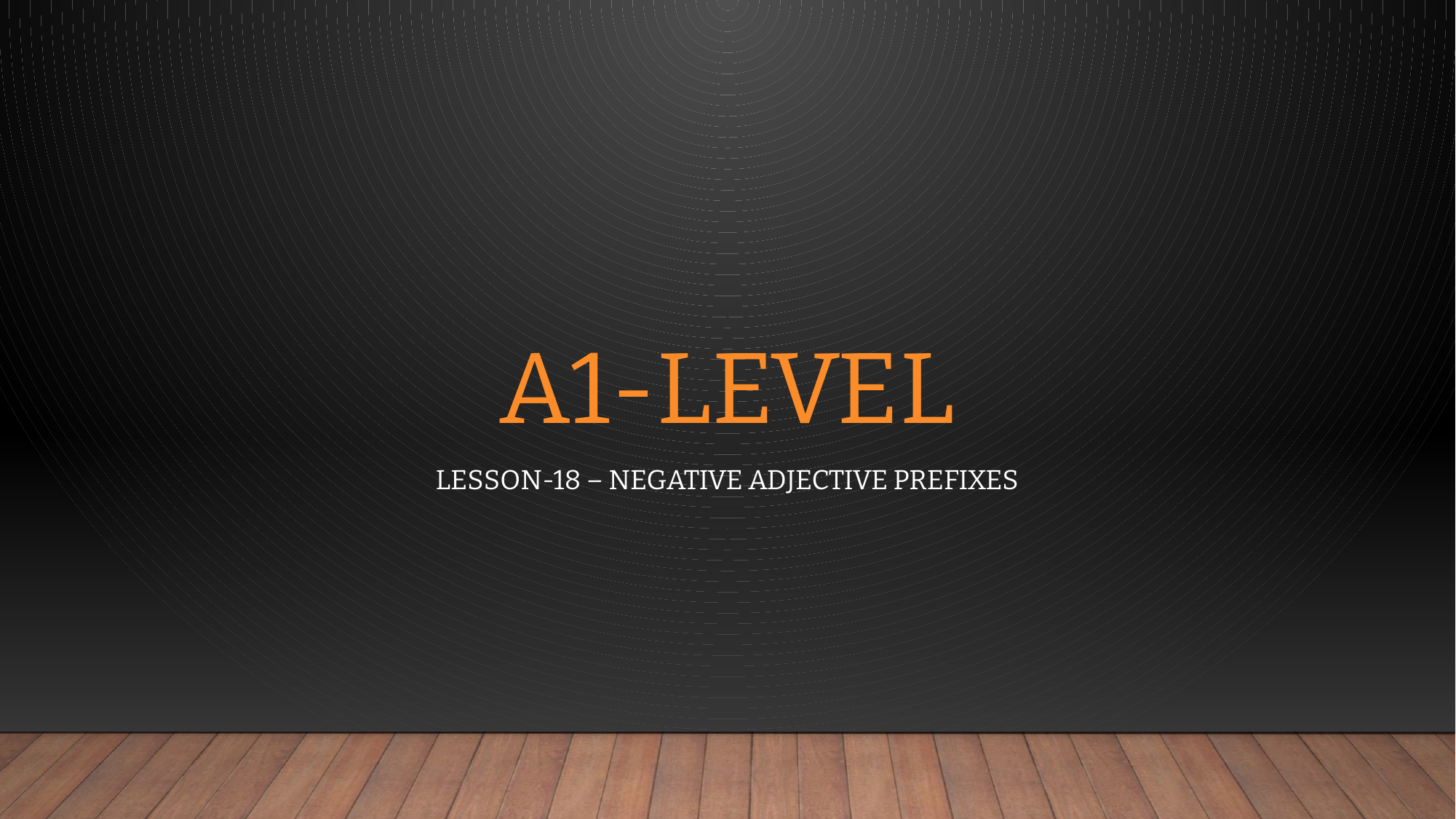

# A1-level
Lesson-18 – negative adjective prefixes